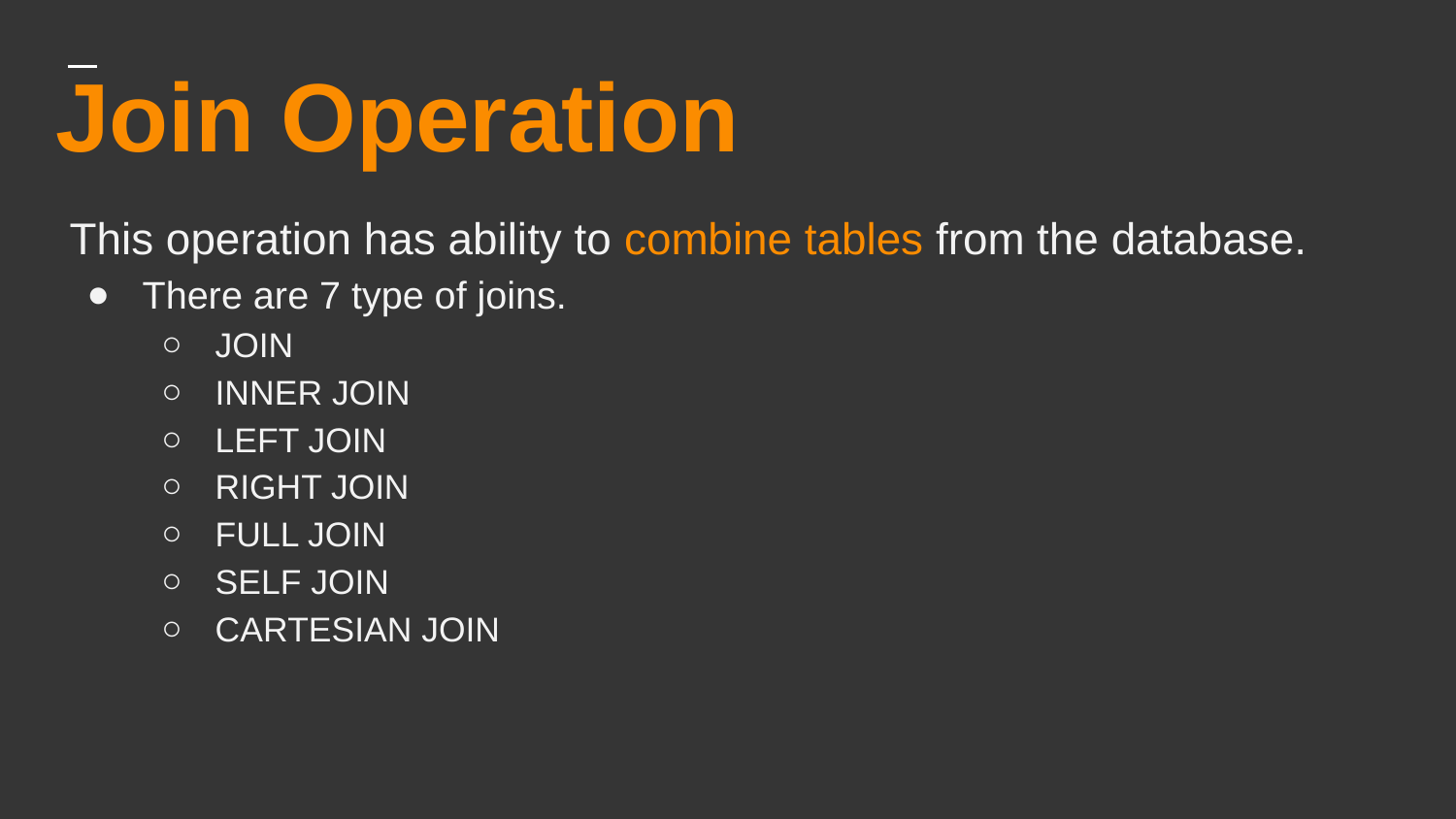

Join Operation
# This operation has ability to combine tables from the database.
There are 7 type of joins.
JOIN
INNER JOIN
LEFT JOIN
RIGHT JOIN
FULL JOIN
SELF JOIN
CARTESIAN JOIN